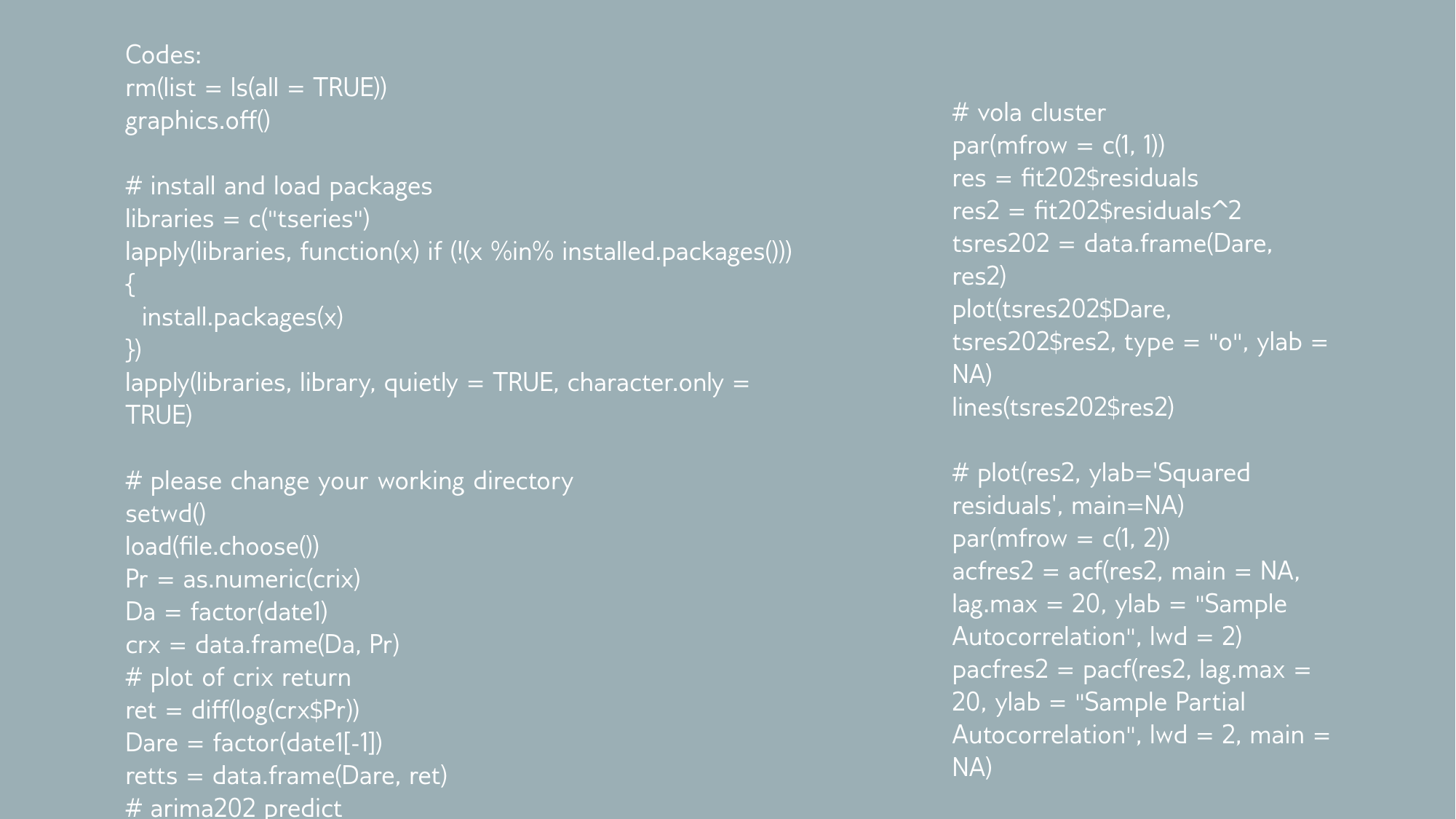

Codes:
rm(list = ls(all = TRUE))
graphics.off()

# install and load packages
libraries = c("tseries")
lapply(libraries, function(x) if (!(x %in% installed.packages())) {
  install.packages(x)
})
lapply(libraries, library, quietly = TRUE, character.only = TRUE)

# please change your working directory
setwd()
load(file.choose())
Pr = as.numeric(crix)
Da = factor(date1)
crx = data.frame(Da, Pr)
# plot of crix return
ret = diff(log(crx$Pr))
Dare = factor(date1[-1])
retts = data.frame(Dare, ret)
# arima202 predict
fit202 = arima(ret, order = c(2, 0, 2))

# vola cluster
par(mfrow = c(1, 1))
res = fit202$residuals
res2 = fit202$residuals^2
tsres202 = data.frame(Dare, res2)
plot(tsres202$Dare, tsres202$res2, type = "o", ylab = NA)
lines(tsres202$res2)

# plot(res2, ylab='Squared residuals', main=NA)
par(mfrow = c(1, 2))
acfres2 = acf(res2, main = NA, lag.max = 20, ylab = "Sample Autocorrelation", lwd = 2)
pacfres2 = pacf(res2, lag.max = 20, ylab = "Sample Partial Autocorrelation", lwd = 2, main = NA)